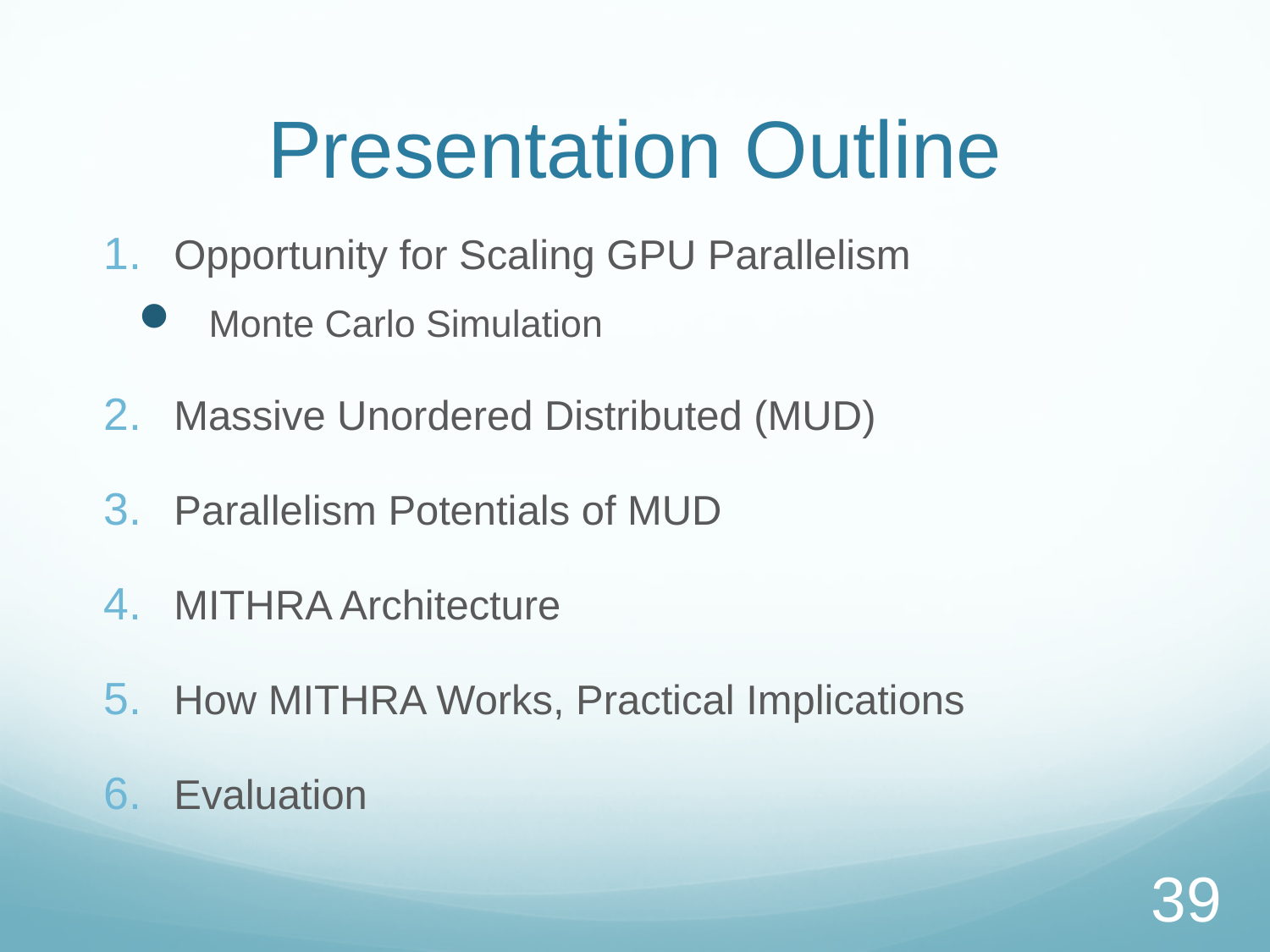

# Presentation Outline
Opportunity for Scaling GPU Parallelism
Monte Carlo Simulation
Massive Unordered Distributed (MUD)
Parallelism Potentials of MUD
MITHRA Architecture
How MITHRA Works, Practical Implications
Evaluation

39